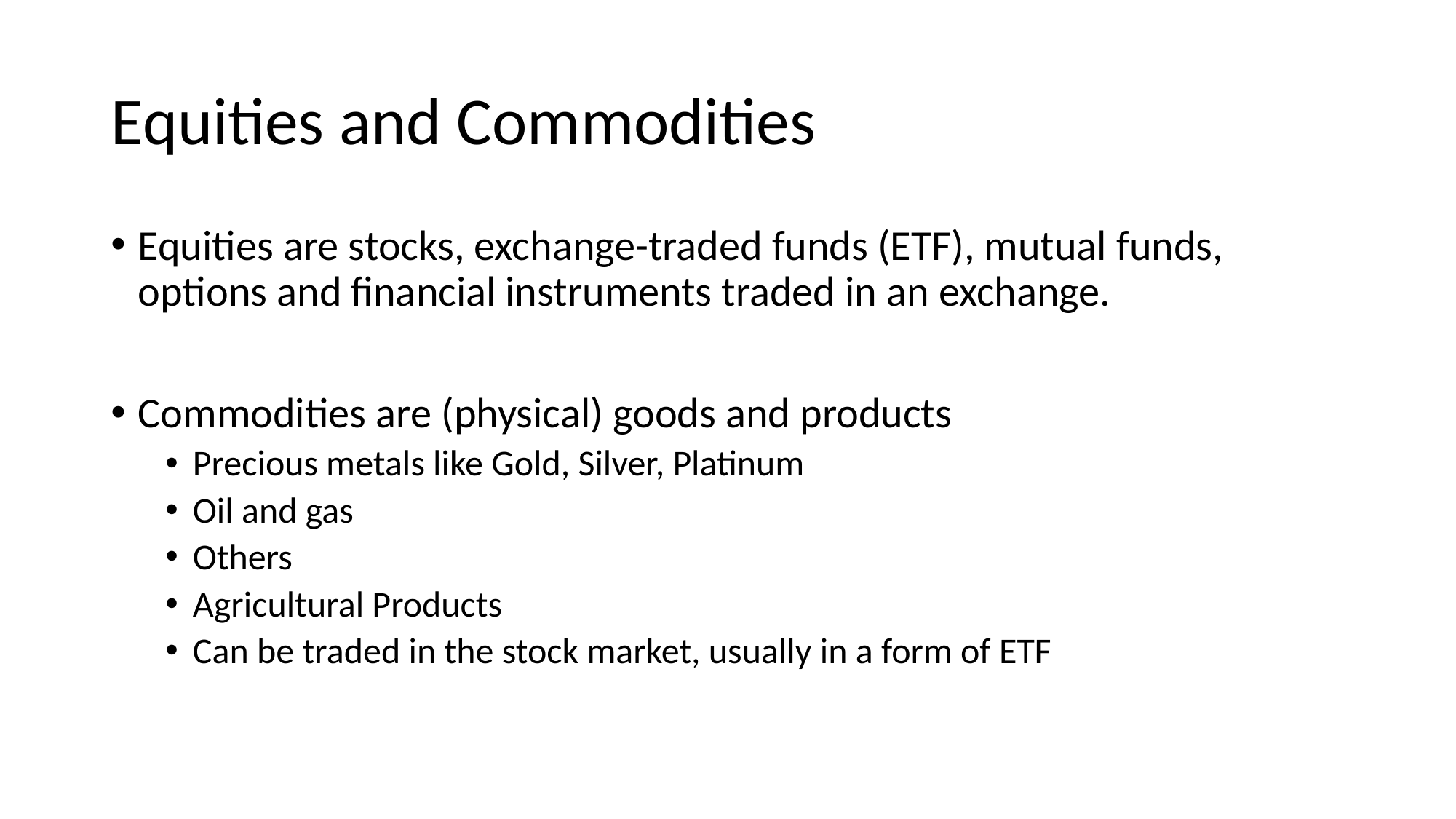

# Equities and Commodities
Equities are stocks, exchange-traded funds (ETF), mutual funds, options and financial instruments traded in an exchange.

Commodities are (physical) goods and products
Precious metals like Gold, Silver, Platinum
Oil and gas
Others
Agricultural Products
Can be traded in the stock market, usually in a form of ETF